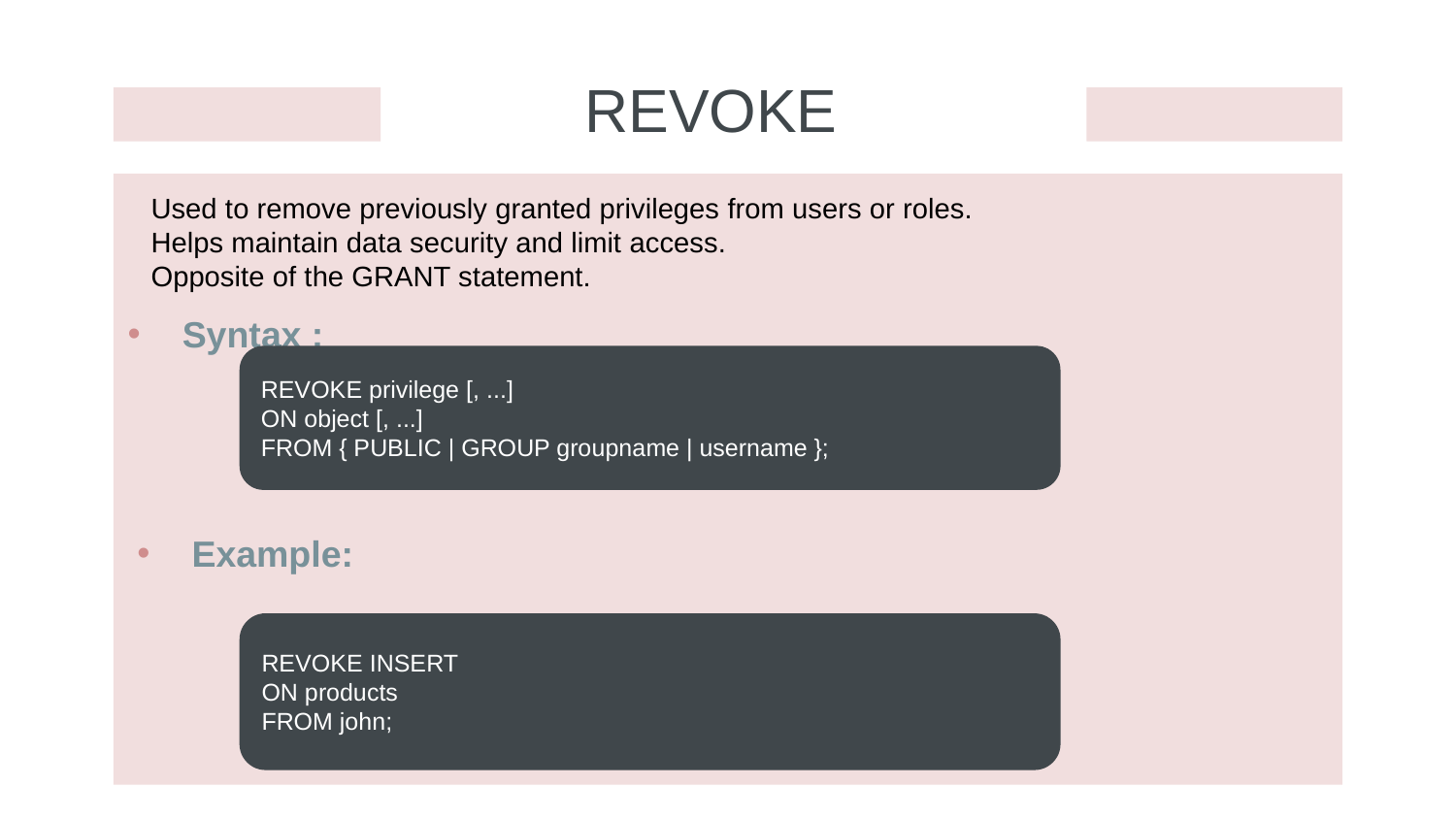

# REVOKE

Used to remove previously granted privileges from users or roles.
Helps maintain data security and limit access.
Opposite of the GRANT statement.
Syntax :
REVOKE privilege [, ...]
ON object [, ...]
FROM { PUBLIC | GROUP groupname | username };
Example:
REVOKE INSERT
ON products
FROM john;